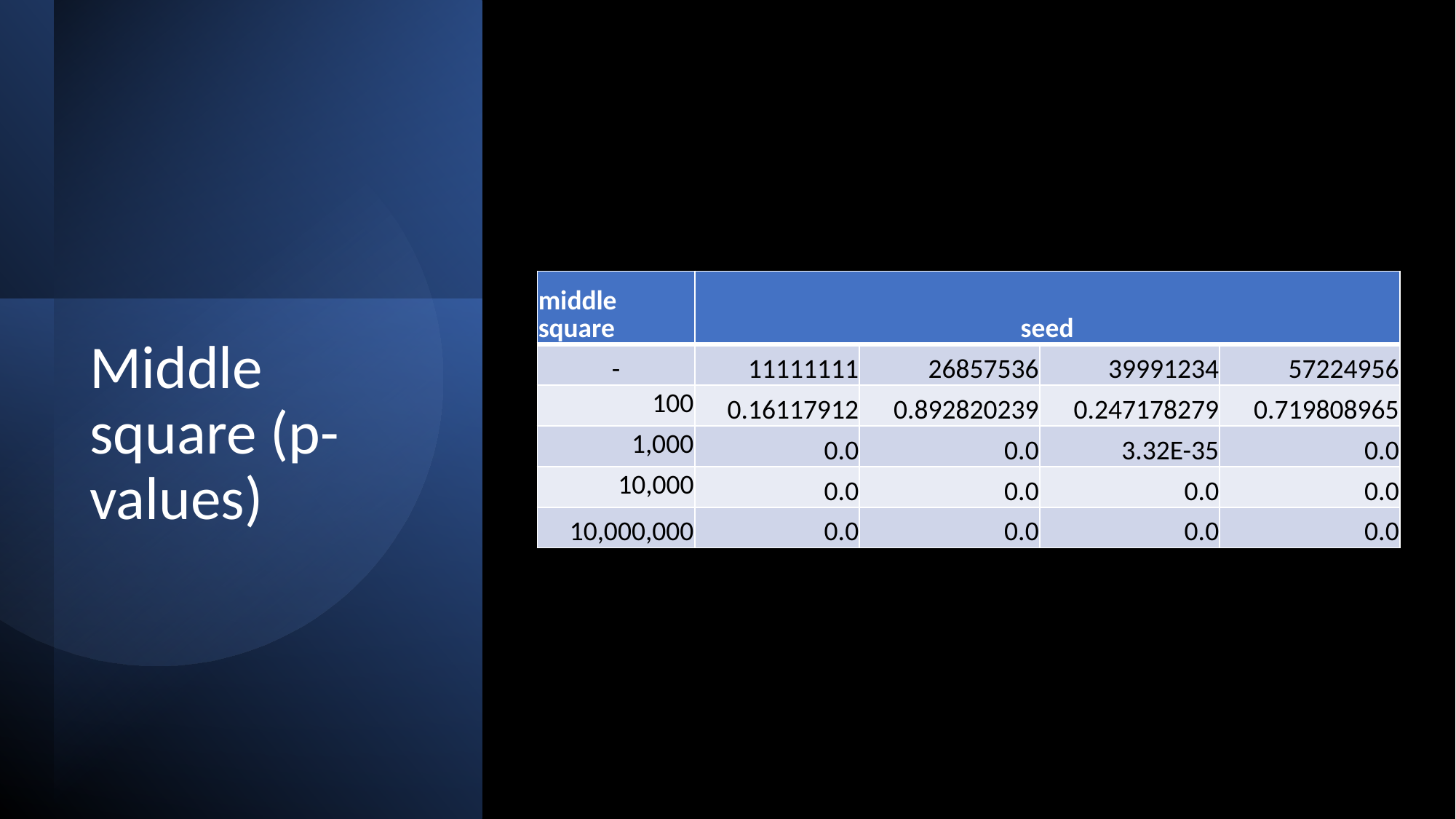

| middle square | seed |  |  |  |
| --- | --- | --- | --- | --- |
| - | 11111111 | 26857536 | 39991234 | 57224956 |
| 100 | 0.16117912 | 0.892820239 | 0.247178279 | 0.719808965 |
| 1,000 | 0.0 | 0.0 | 3.32E-35 | 0.0 |
| 10,000 | 0.0 | 0.0 | 0.0 | 0.0 |
| 10,000,000 | 0.0 | 0.0 | 0.0 | 0.0 |

# Middle square (p-values)